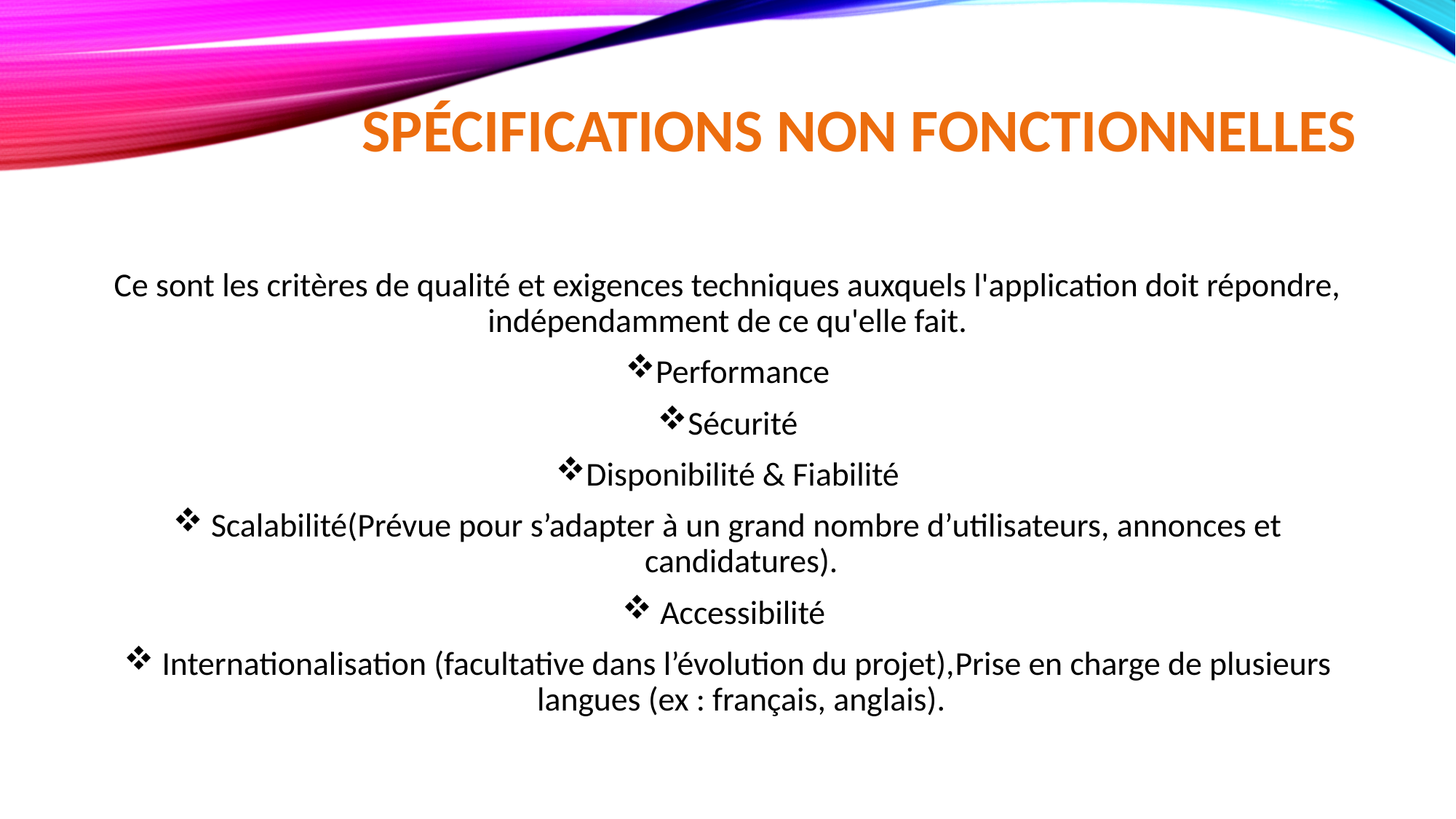

# Spécifications Non Fonctionnelles
Ce sont les critères de qualité et exigences techniques auxquels l'application doit répondre, indépendamment de ce qu'elle fait.
Performance
Sécurité
Disponibilité & Fiabilité
 Scalabilité(Prévue pour s’adapter à un grand nombre d’utilisateurs, annonces et candidatures).
 Accessibilité
 Internationalisation (facultative dans l’évolution du projet),Prise en charge de plusieurs langues (ex : français, anglais).